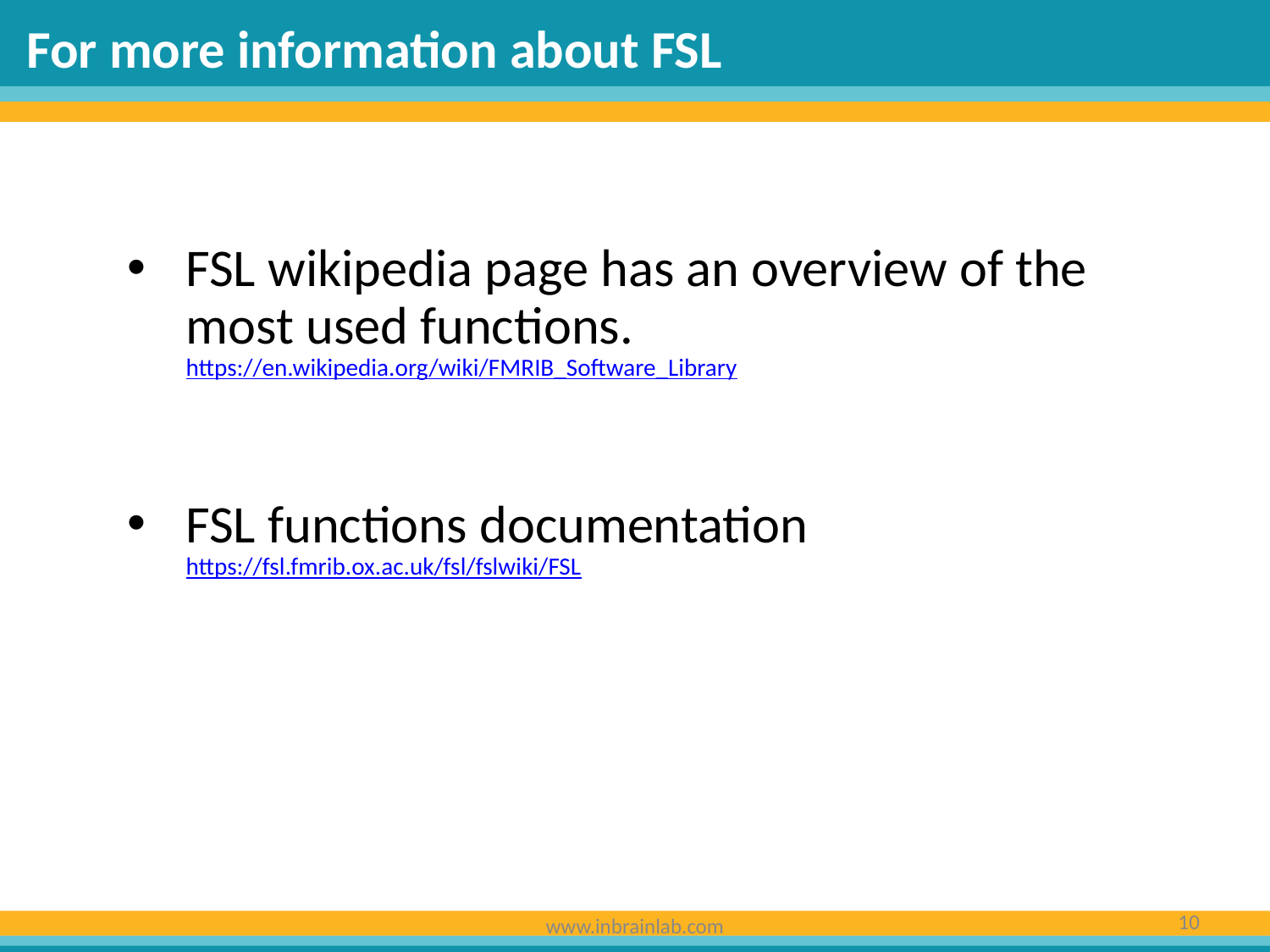

For more information about FSL
FSL wikipedia page has an overview of the most used functions.
https://en.wikipedia.org/wiki/FMRIB_Software_Library

FSL functions documentation
https://fsl.fmrib.ox.ac.uk/fsl/fslwiki/FSL

10
www.inbrainlab.com